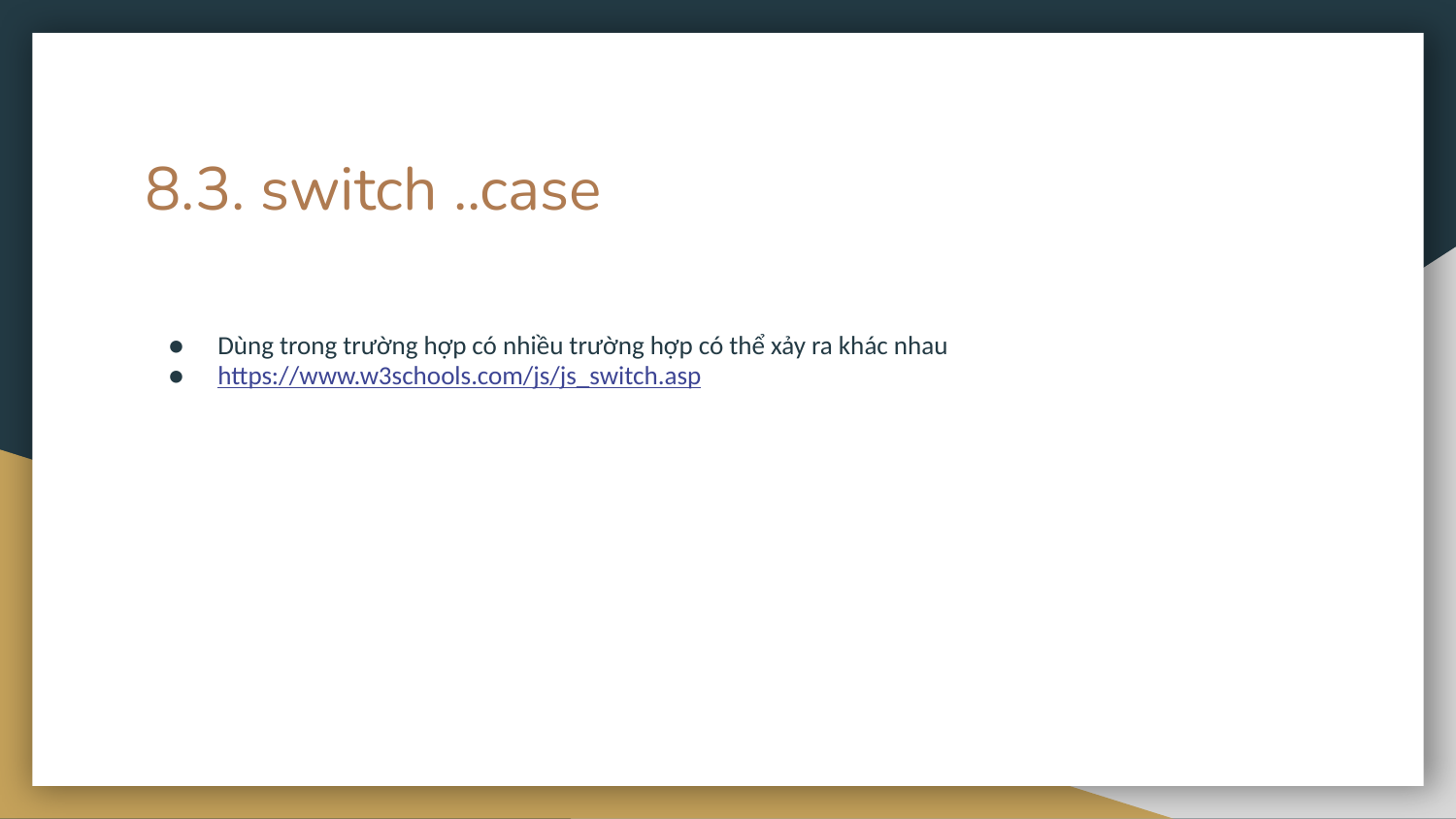

# 8.3. switch ..case
Dùng trong trường hợp có nhiều trường hợp có thể xảy ra khác nhau
https://www.w3schools.com/js/js_switch.asp